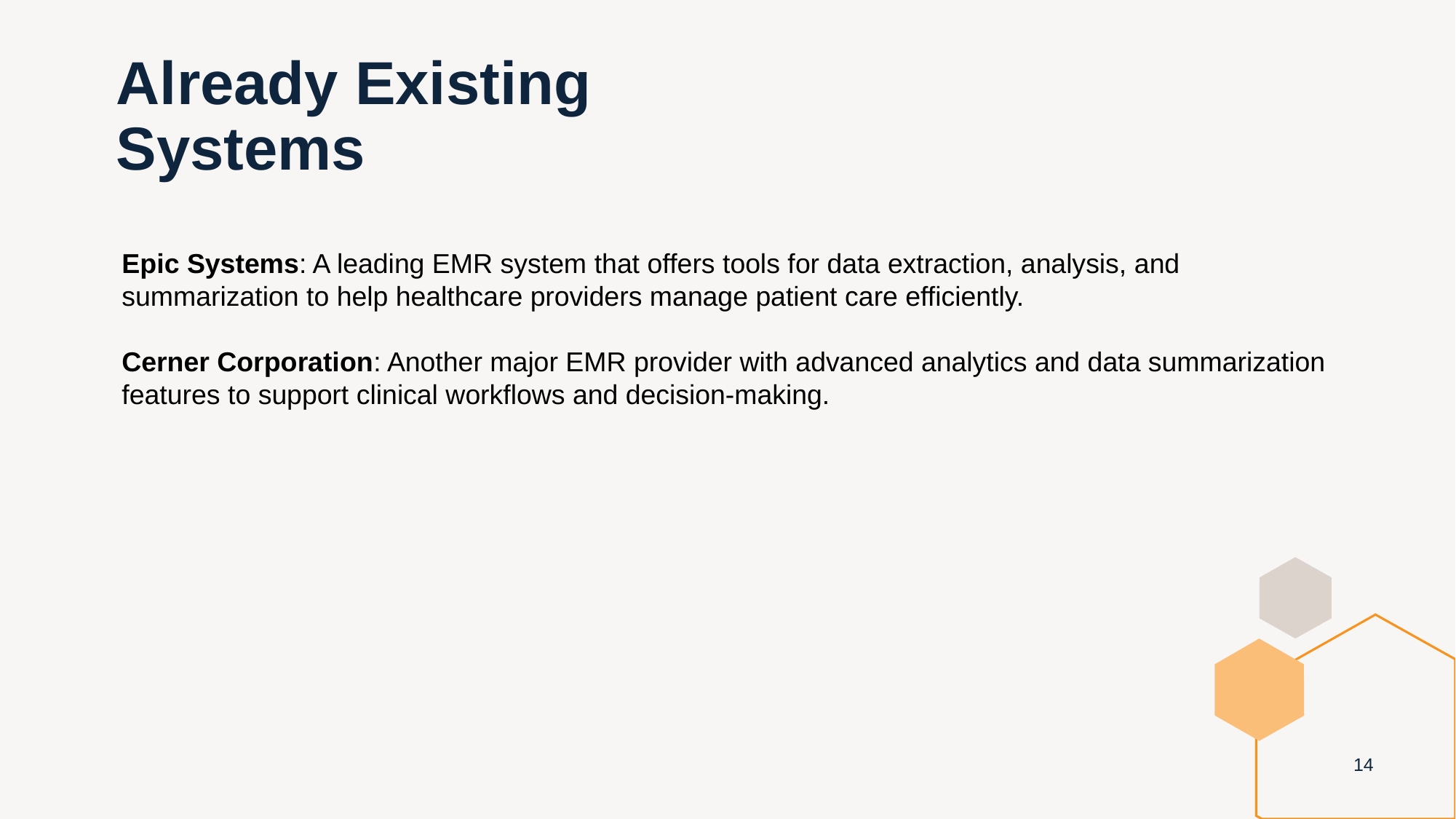

# Already Existing Systems
Epic Systems: A leading EMR system that offers tools for data extraction, analysis, and summarization to help healthcare providers manage patient care efficiently.

Cerner Corporation: Another major EMR provider with advanced analytics and data summarization features to support clinical workflows and decision-making.

14